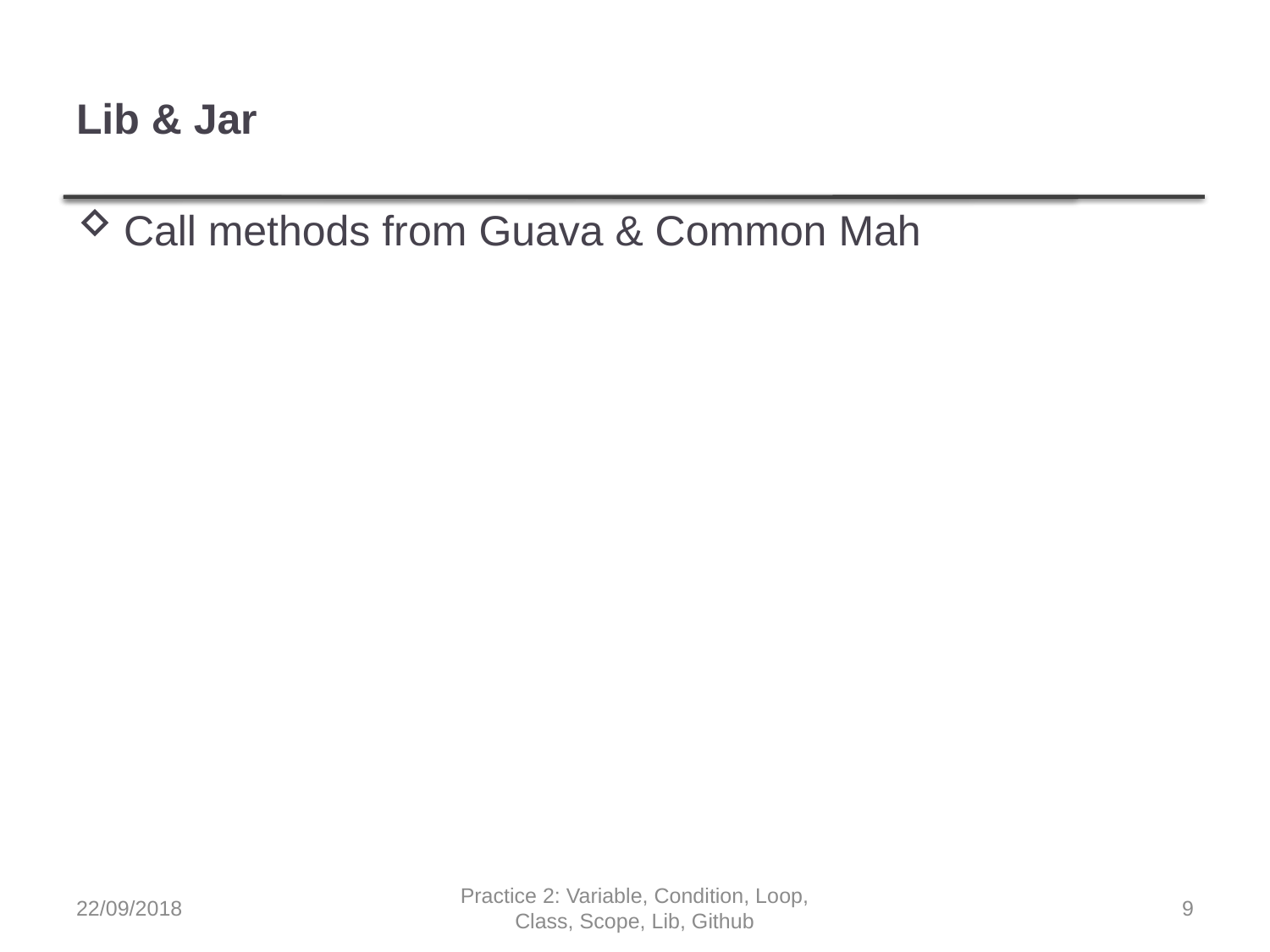

# Lib & Jar
Call methods from Guava & Common Mah

22/09/2018
Practice 2: Variable, Condition, Loop, Class, Scope, Lib, Github
9